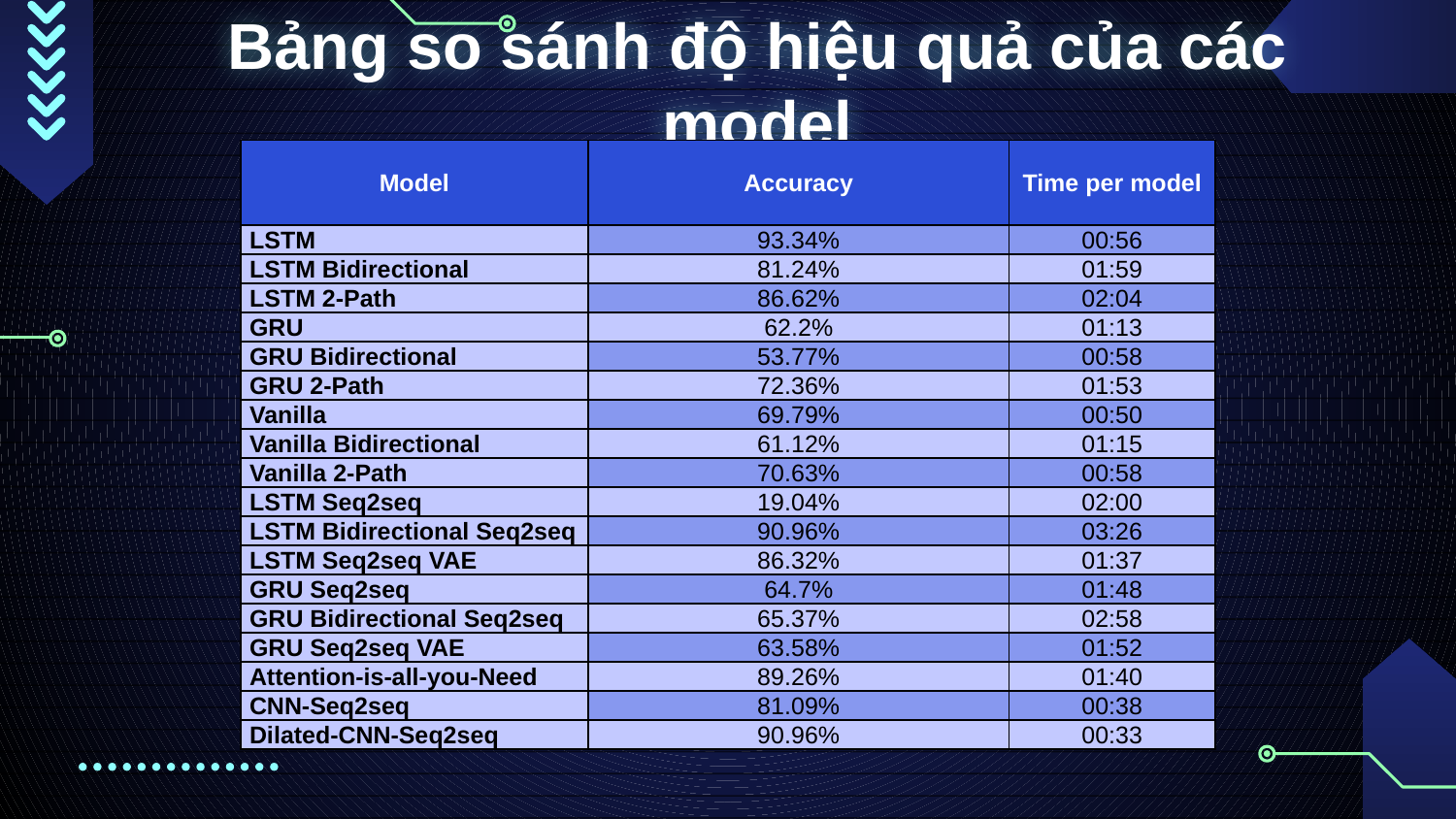

# Bảng so sánh độ hiệu quả của các model
| Model | Accuracy | Time per model |
| --- | --- | --- |
| LSTM | 93.34% | 00:56 |
| LSTM Bidirectional | 81.24% | 01:59 |
| LSTM 2-Path | 86.62% | 02:04 |
| GRU | 62.2% | 01:13 |
| GRU Bidirectional | 53.77% | 00:58 |
| GRU 2-Path | 72.36% | 01:53 |
| Vanilla | 69.79% | 00:50 |
| Vanilla Bidirectional | 61.12% | 01:15 |
| Vanilla 2-Path | 70.63% | 00:58 |
| LSTM Seq2seq | 19.04% | 02:00 |
| LSTM Bidirectional Seq2seq | 90.96% | 03:26 |
| LSTM Seq2seq VAE | 86.32% | 01:37 |
| GRU Seq2seq | 64.7% | 01:48 |
| GRU Bidirectional Seq2seq | 65.37% | 02:58 |
| GRU Seq2seq VAE | 63.58% | 01:52 |
| Attention-is-all-you-Need | 89.26% | 01:40 |
| CNN-Seq2seq | 81.09% | 00:38 |
| Dilated-CNN-Seq2seq | 90.96% | 00:33 |